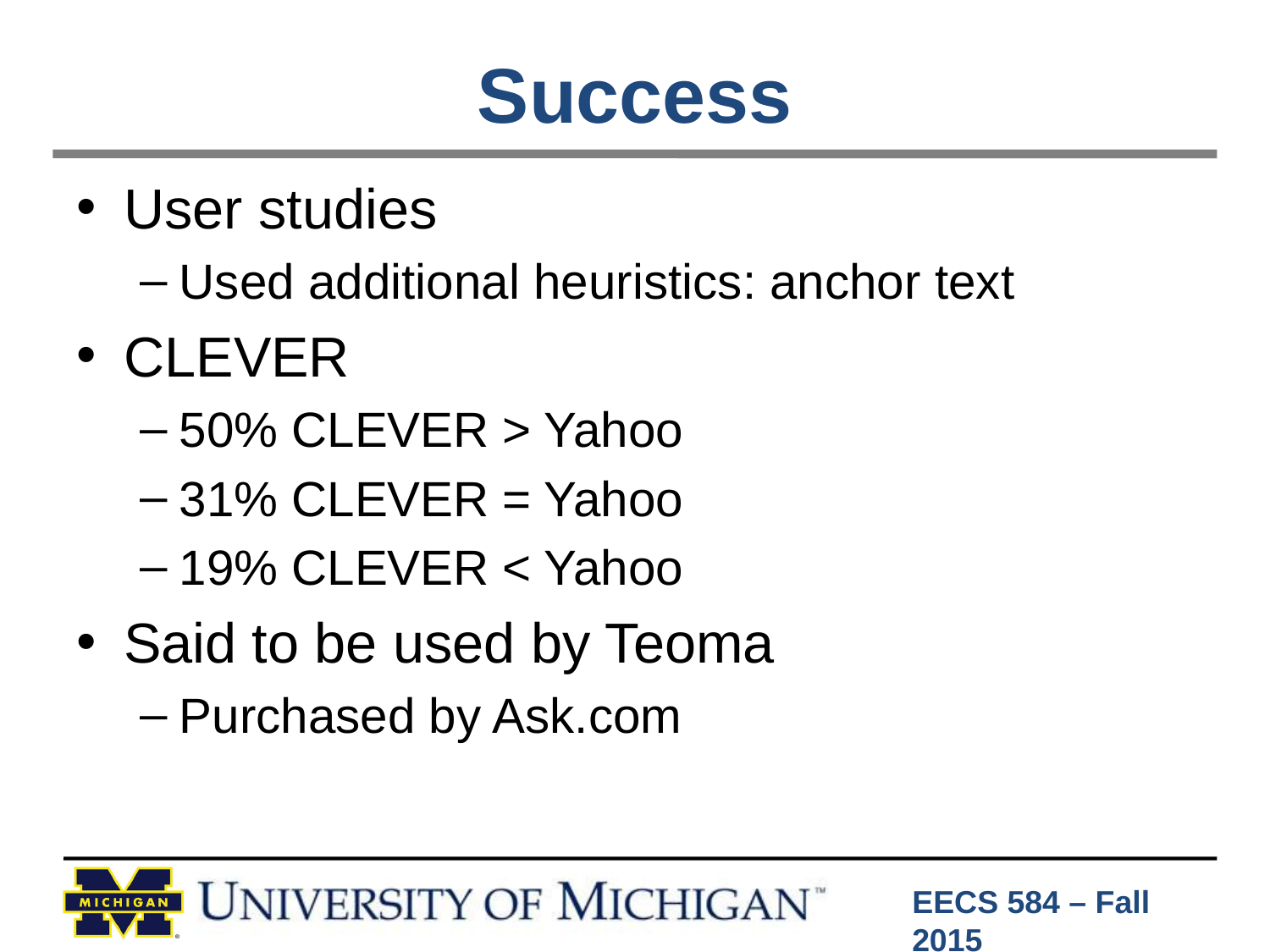

# Success
User studies
Used additional heuristics: anchor text
CLEVER
50% CLEVER > Yahoo
31% CLEVER = Yahoo
19% CLEVER < Yahoo
Said to be used by Teoma
Purchased by Ask.com